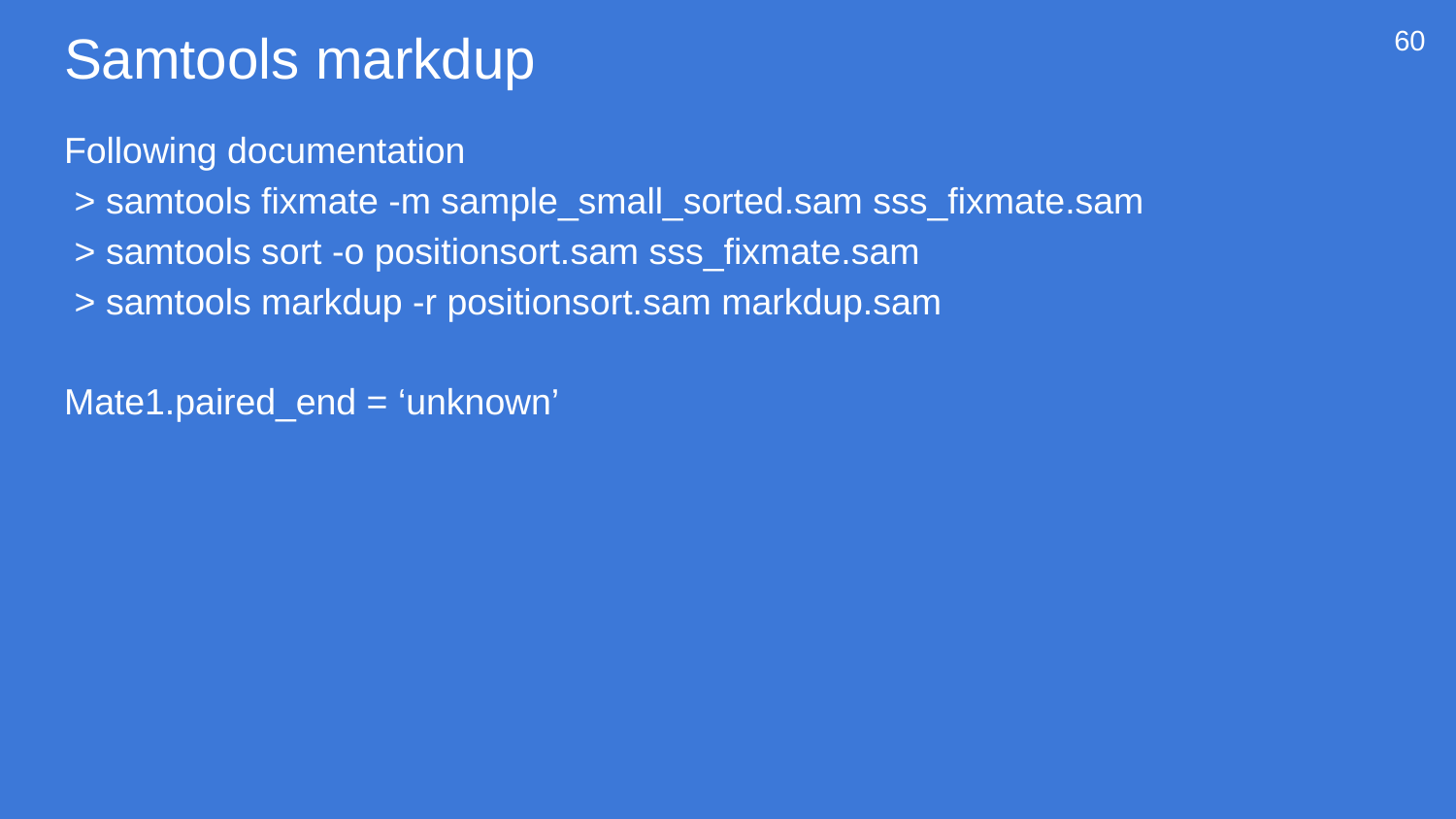

# Samtools markdup
60
Following documentation
 > samtools fixmate -m sample_small_sorted.sam sss_fixmate.sam
 > samtools sort -o positionsort.sam sss_fixmate.sam
 > samtools markdup -r positionsort.sam markdup.sam

Mate1.paired_end = ‘unknown’